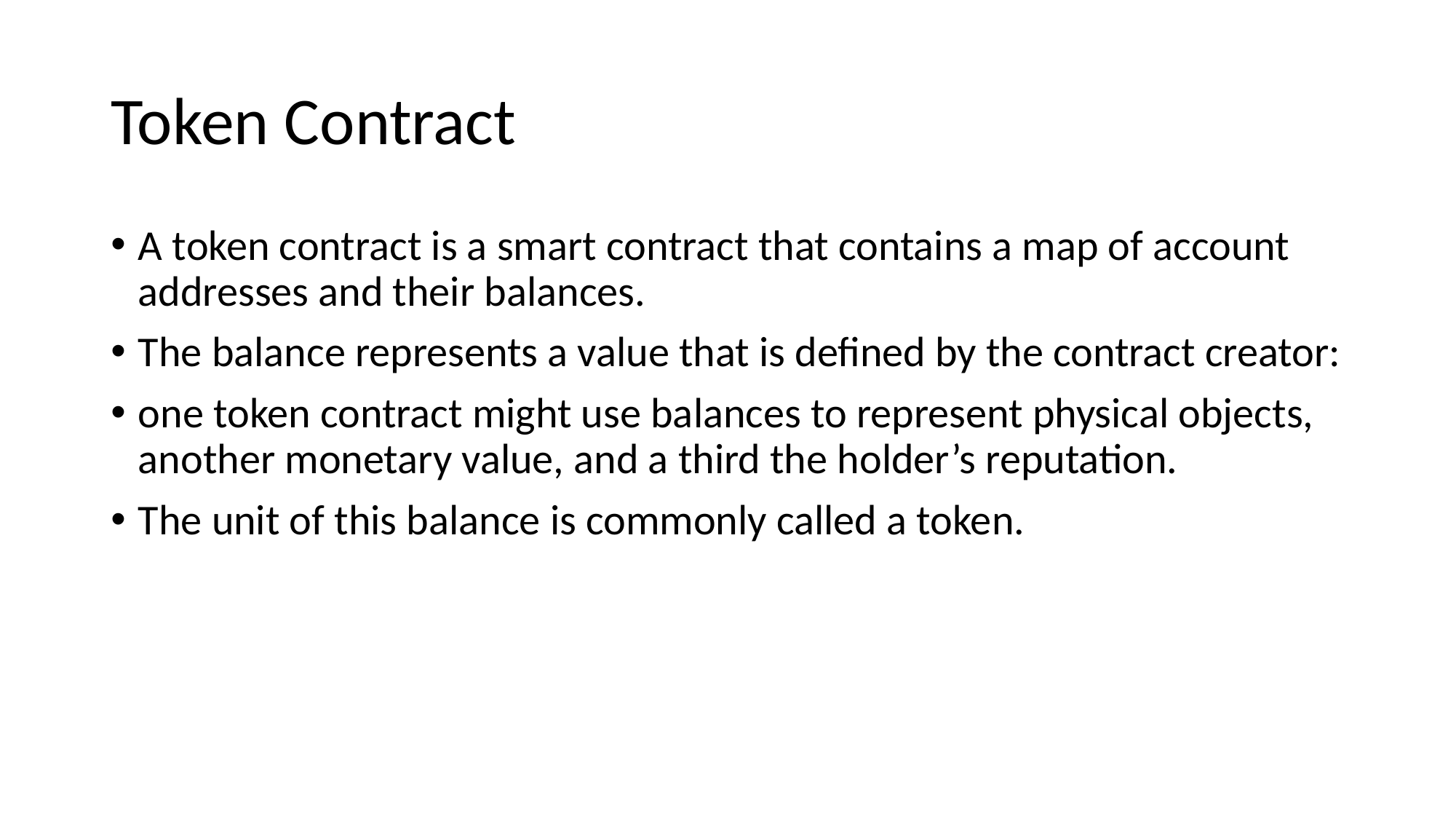

# Token Contract
A token contract is a smart contract that contains a map of account addresses and their balances.
The balance represents a value that is defined by the contract creator:
one token contract might use balances to represent physical objects, another monetary value, and a third the holder’s reputation.
The unit of this balance is commonly called a token.